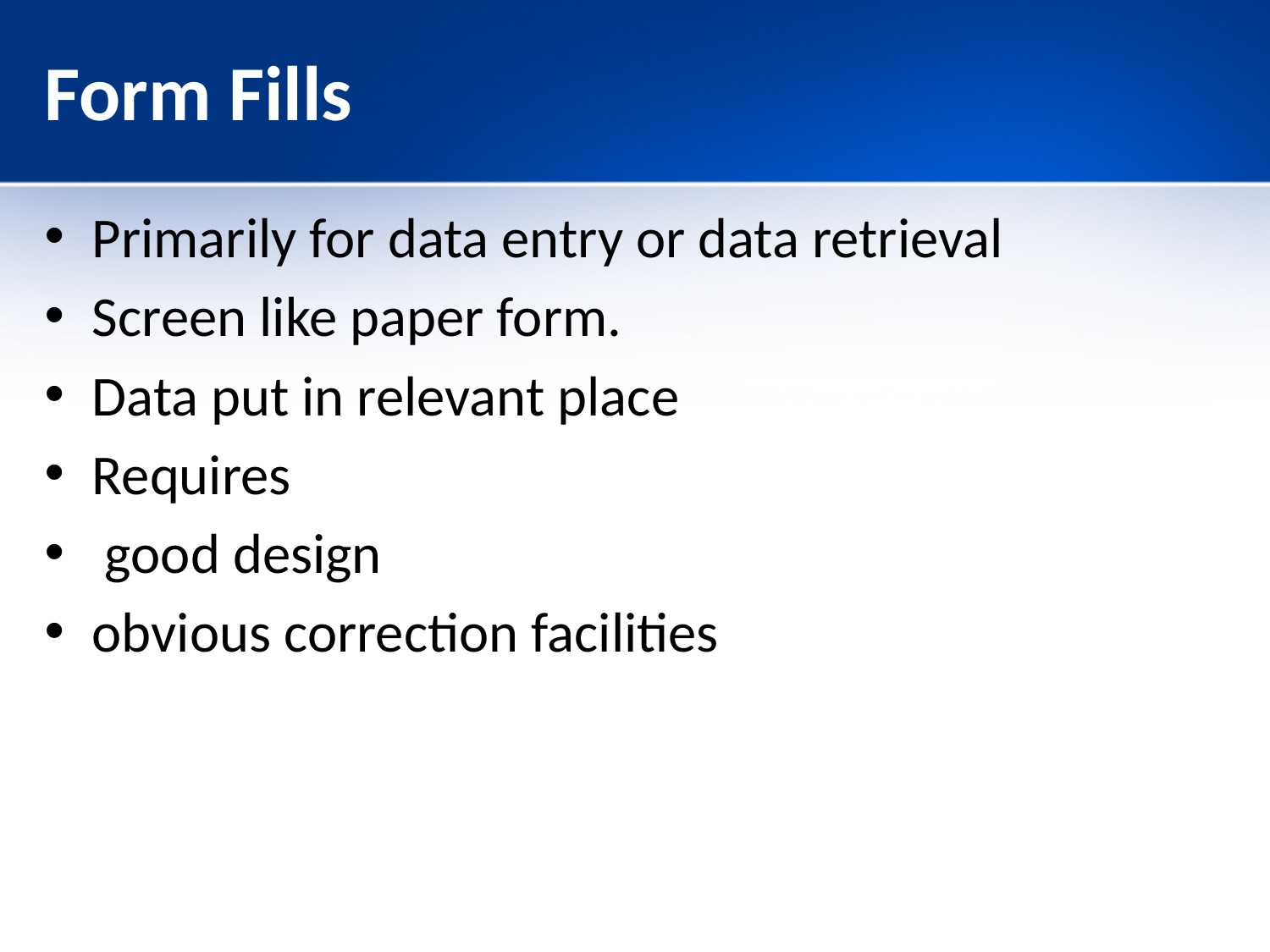

# Form Fills
Primarily for data entry or data retrieval
Screen like paper form.
Data put in relevant place
Requires
 good design
obvious correction facilities